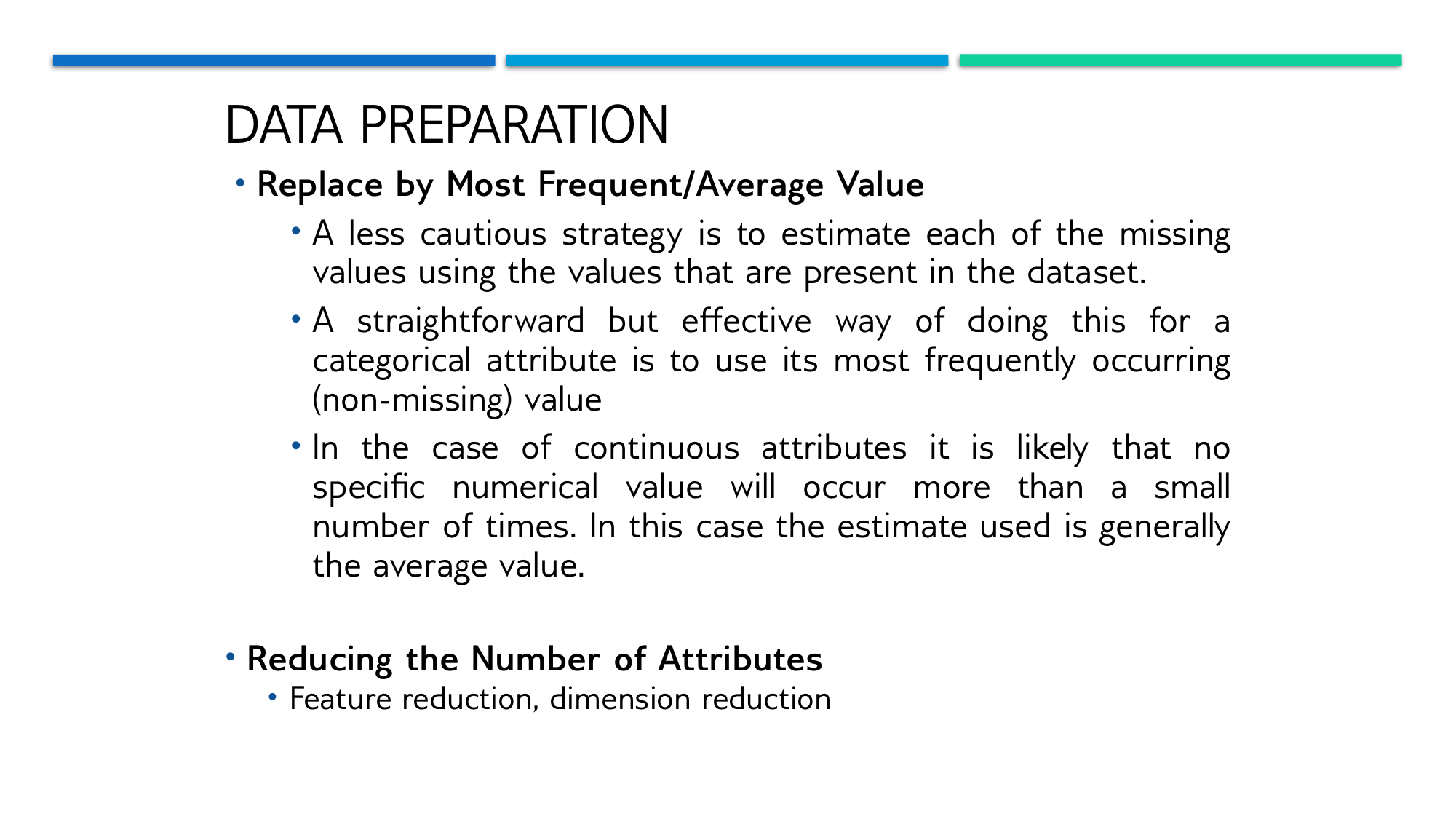

Data Preparation
Replace by Most Frequent/Average Value
A less cautious strategy is to estimate each of the missing values using the values that are present in the dataset.
A straightforward but effective way of doing this for a categorical attribute is to use its most frequently occurring (non-missing) value
In the case of continuous attributes it is likely that no specific numerical value will occur more than a small number of times. In this case the estimate used is generally the average value.
Reducing the Number of Attributes
Feature reduction, dimension reduction